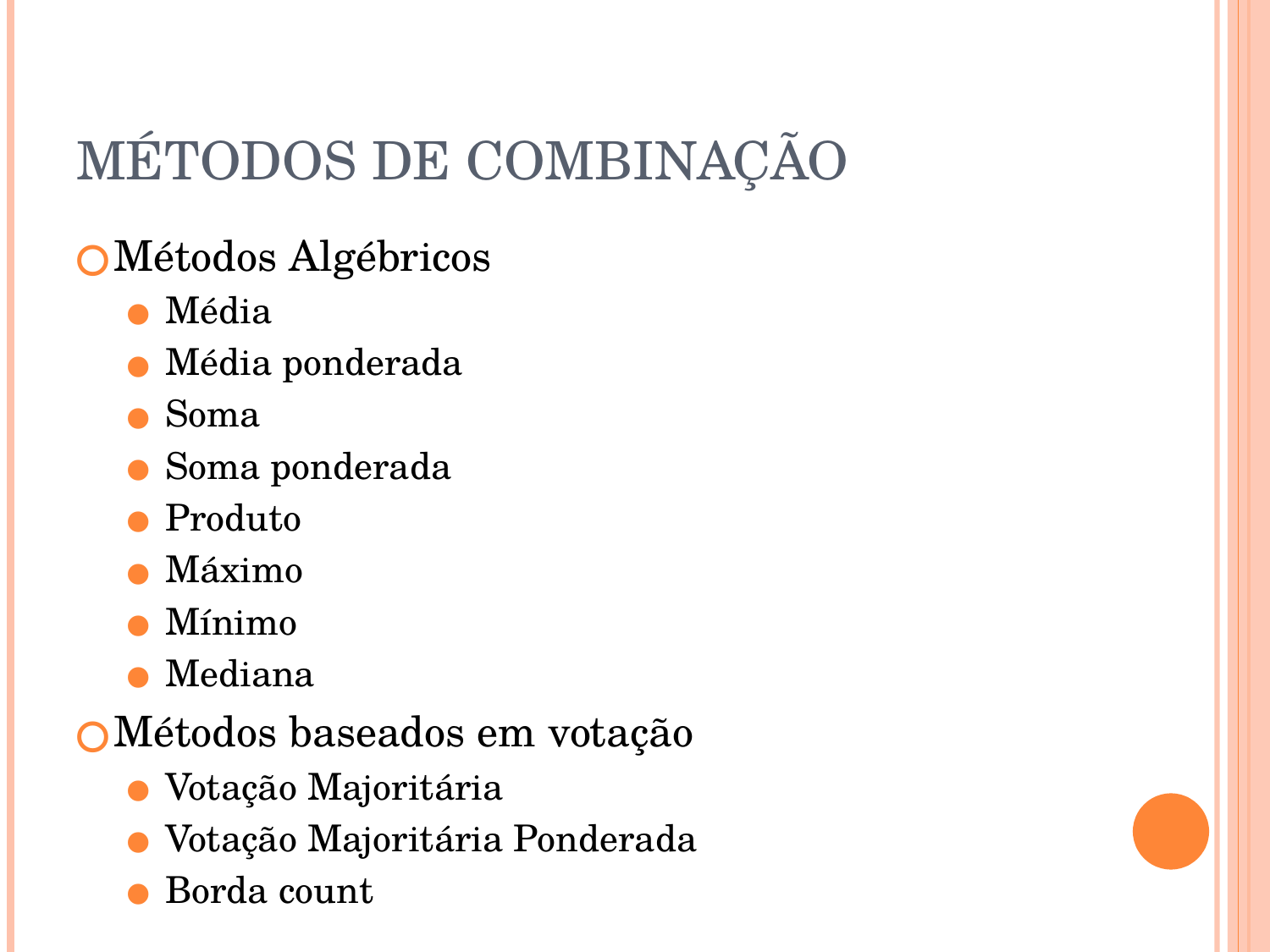

# Métodos de Combinação
Métodos Algébricos
Média
Média ponderada
Soma
Soma ponderada
Produto
Máximo
Mínimo
Mediana
Métodos baseados em votação
Votação Majoritária
Votação Majoritária Ponderada
Borda count